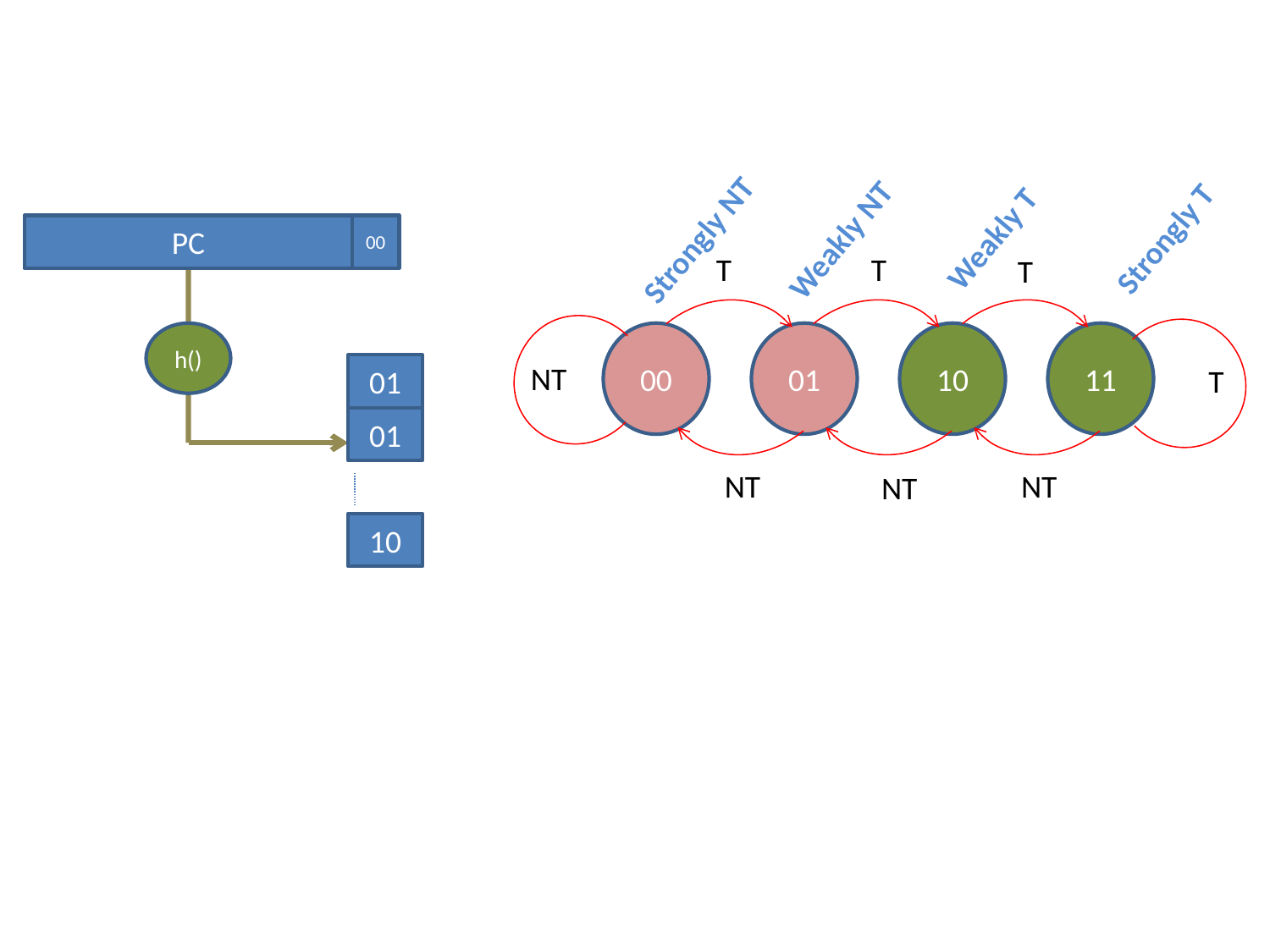

Weakly T
Strongly T
Strongly NT
Weakly NT
PC
00
T
T
T

11
10
01
h()
00
NT
01
T
01
NT
NT
NT
10